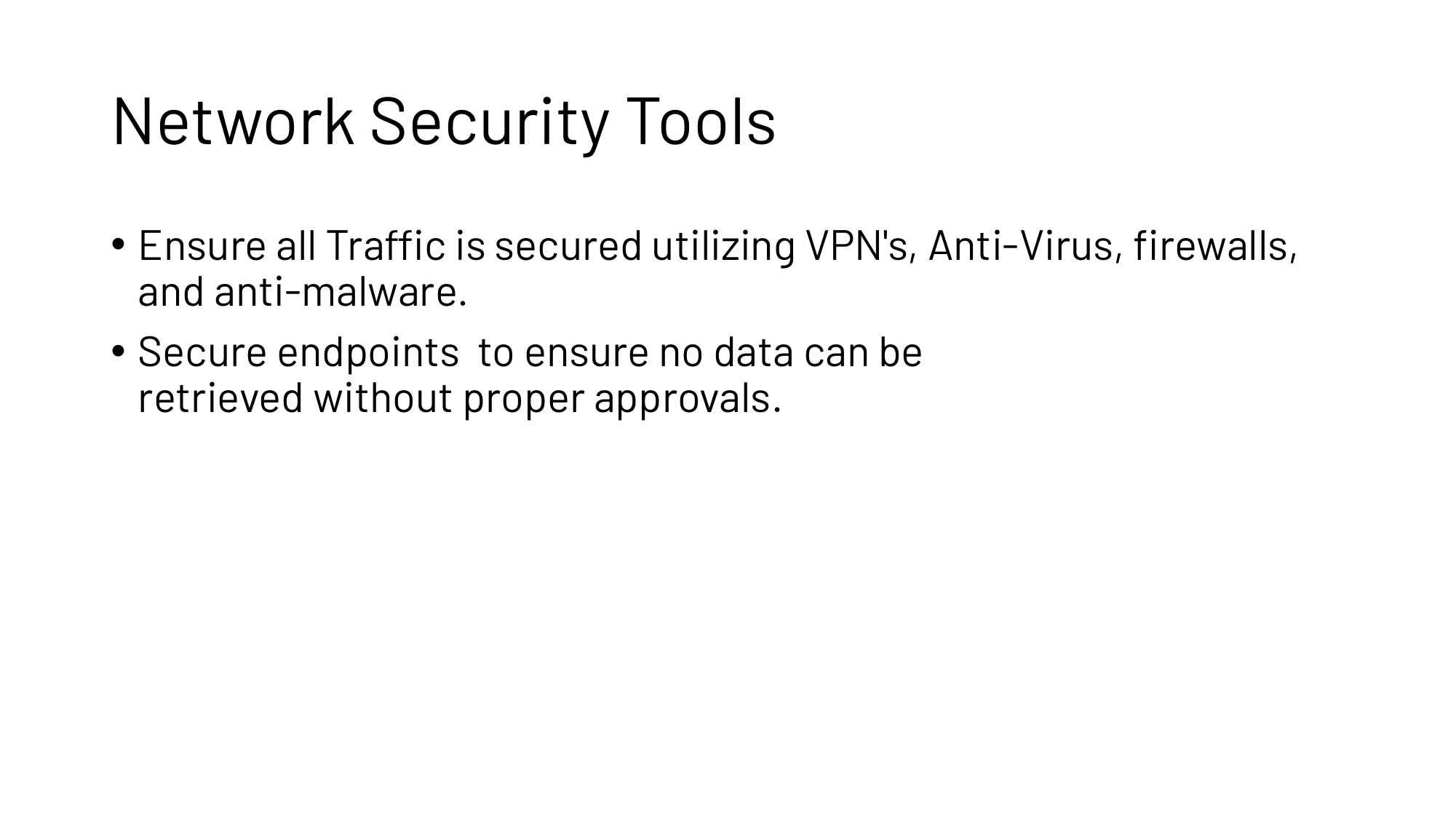

# Network Security Tools
Ensure all Traffic is secured utilizing VPN's, Anti-Virus, firewalls, and anti-malware.
Secure endpoints  to ensure no data can be retrieved without proper approvals.